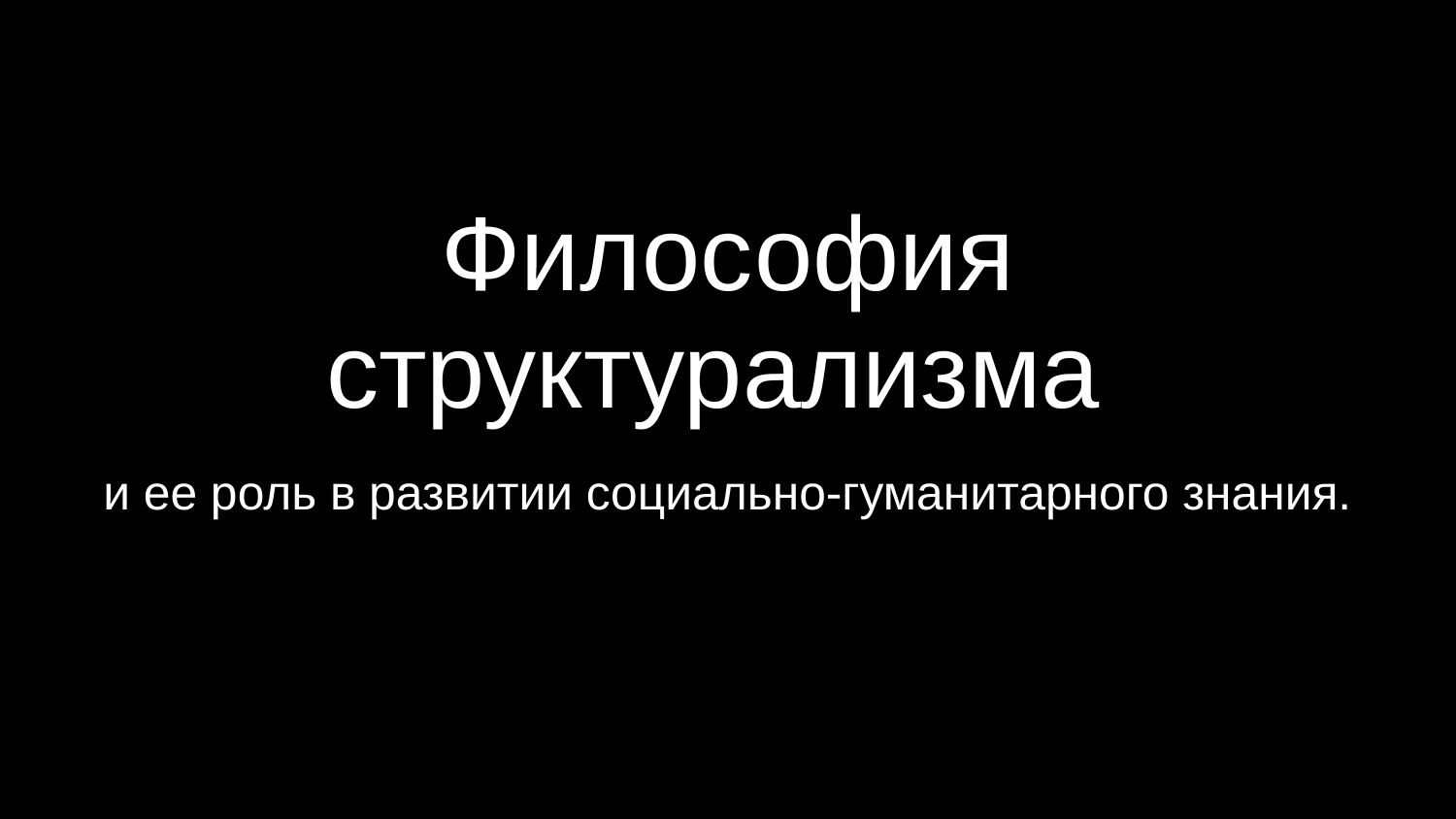

# Философия структурализма
и ее роль в развитии социально-гуманитарного знания.